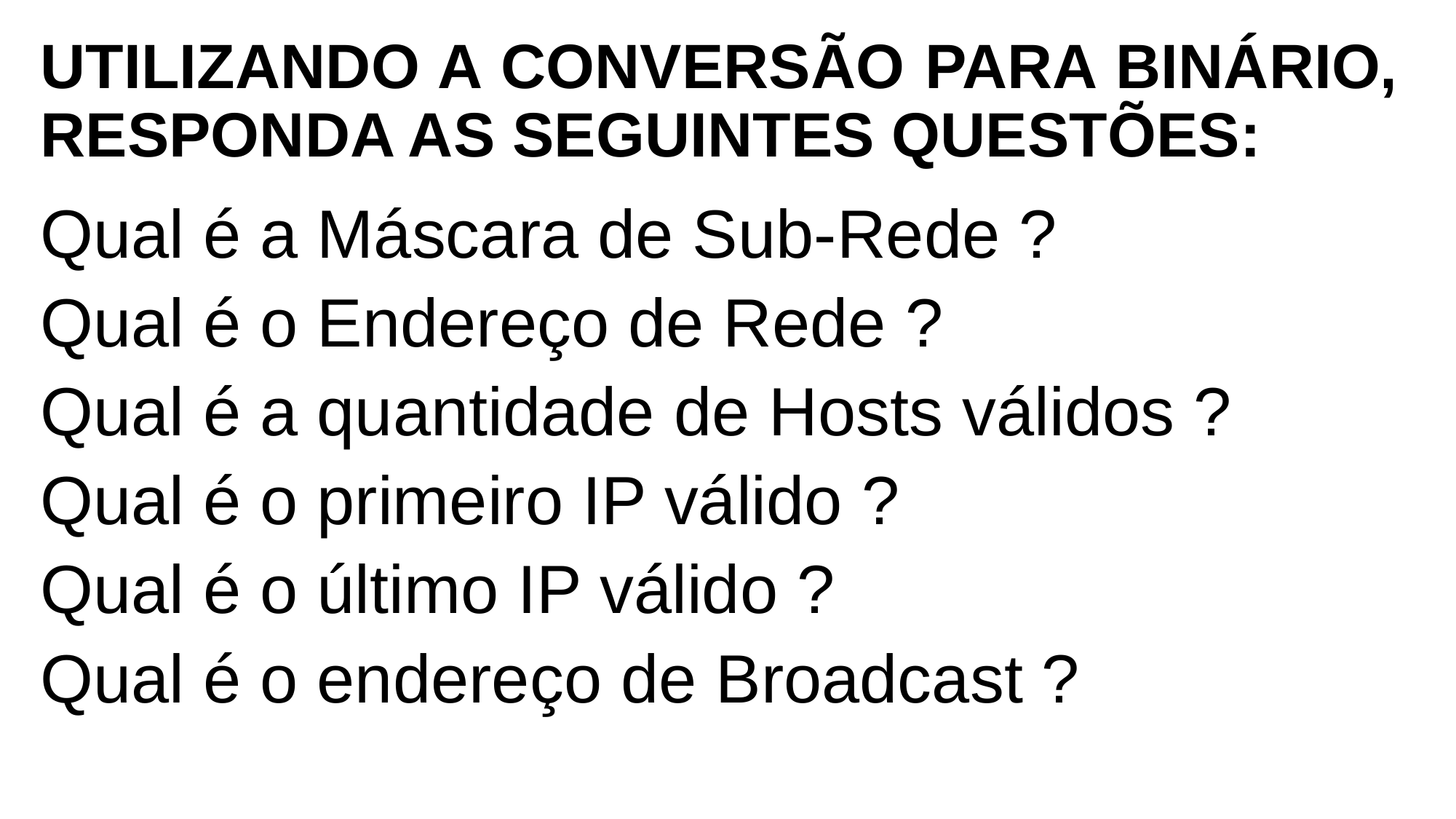

# UTILIZANDO A CONVERSÃO PARA BINÁRIO, RESPONDA AS SEGUINTES QUESTÕES:
Qual é a Máscara de Sub-Rede ?
Qual é o Endereço de Rede ?
Qual é a quantidade de Hosts válidos ?
Qual é o primeiro IP válido ?
Qual é o último IP válido ?
Qual é o endereço de Broadcast ?